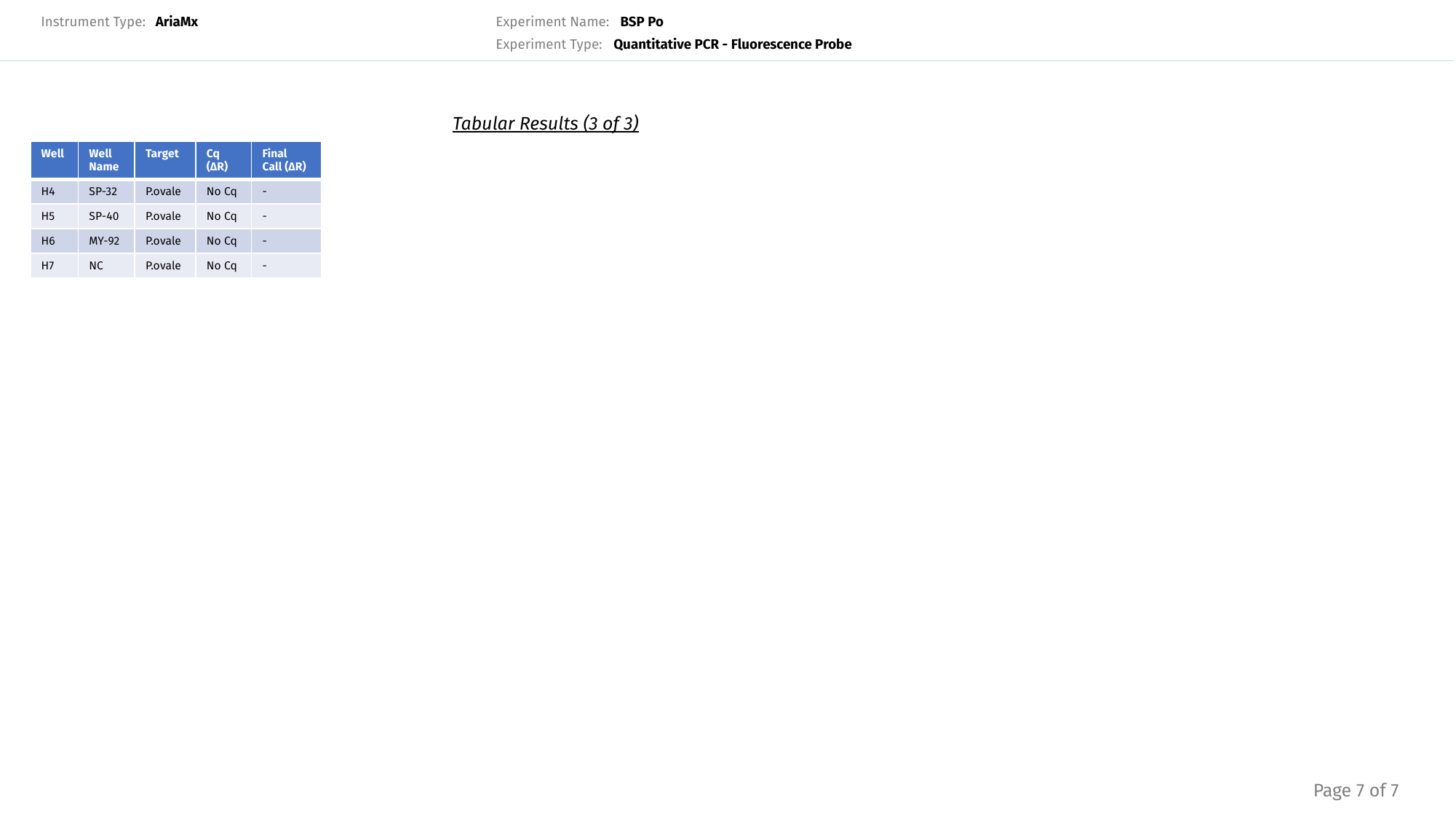

Tabular Results (3 of 3)
| Well | Well Name | Target | Cq (∆R) | Final Call (∆R) |
| --- | --- | --- | --- | --- |
| H4 | SP-32 | P.ovale | No Cq | - |
| H5 | SP-40 | P.ovale | No Cq | - |
| H6 | MY-92 | P.ovale | No Cq | - |
| H7 | NC | P.ovale | No Cq | - |
Page 7 of 7